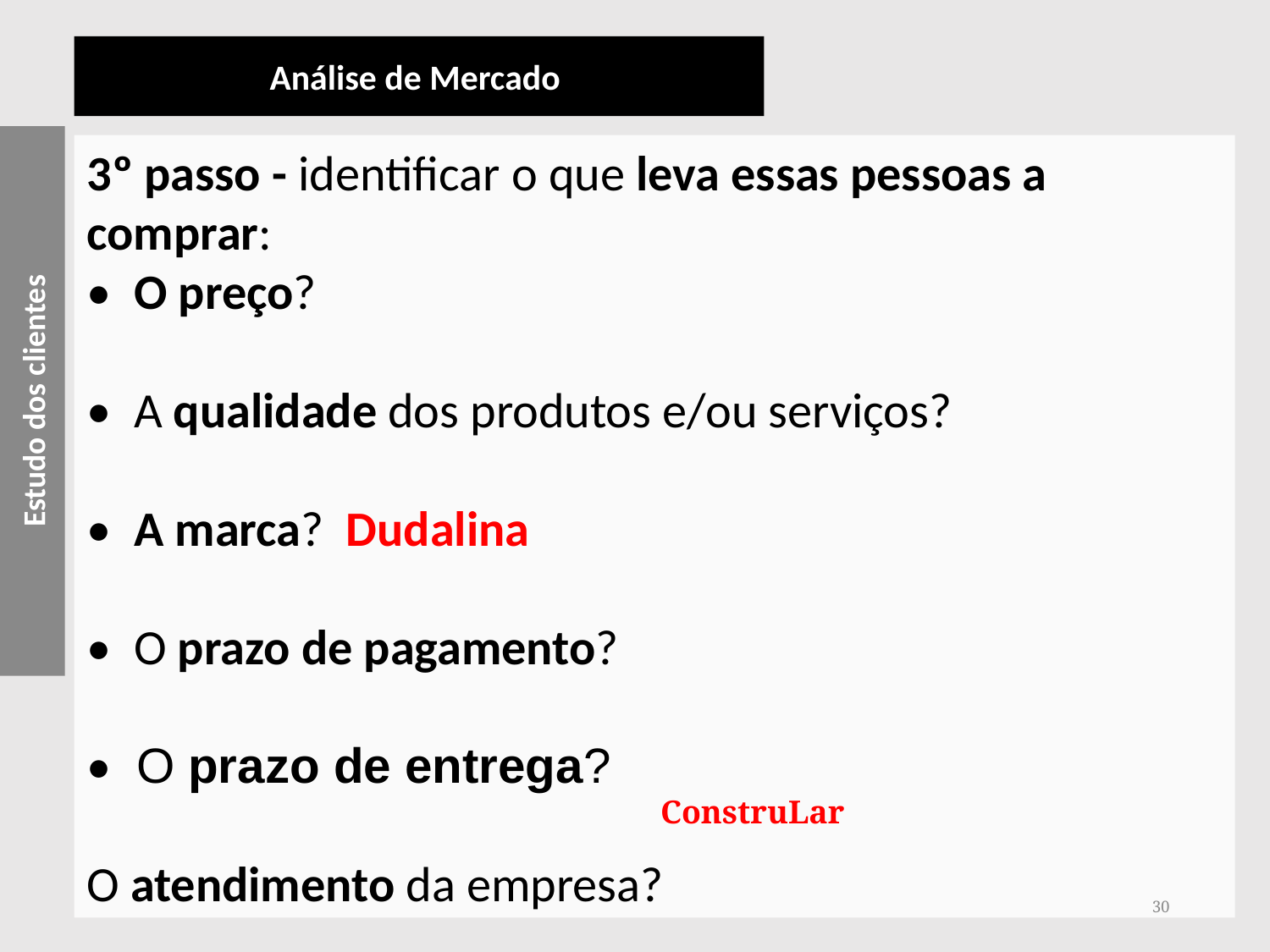

Análise de Mercado
Estudo dos clientes
3º passo - identificar o que leva essas pessoas a comprar:
•  O preço?

•  A qualidade dos produtos e/ou serviços?

•  A marca?  Dudalina

•  O prazo de pagamento?

•  O prazo de entrega?

O atendimento da empresa?
ConstruLar
30
Este artigo aborda a influência de capital social em redes colaborativas. Com o contexto social de

redes colaborativas se tornando cada vez mais importante, a pesquisa ampliou o conceito tradicional de

Este artigo aborda a influência de capital social em redes colaborativas. Com o contexto social de

competitividade para incluir e enfatizar elementos 'soft', como o capital social.
redes colaborativas se tornando cada vez mais importante, a pesquisa ampliou o conceito tradicional de

Este artigo aborda a influência de capital social em redes colaborativas. Com o contexto social de

O objetivo deste estudo é identificar inter-

competitividade para incluir e enfatizar elementos 'soft', como o capital social.
redes colaborativas se tornando cada vez mais importante, a pesquisa ampliou o conceito tradicional de

Este artigo aborda a influência de capital social em redes colaborativas. Com o contexto social de

elementos organizacionais do capital social e sua relação com a competitividade rede colaborativa.
competitividade para incluir e enfatizar elementos 'soft', como o capital social.
redes colaborativas se tornando cada vez mais importante, a pesquisa ampliou o conceito tradicional de

competitividade para incluir e enfatizar elementos 'soft', como o capital social.